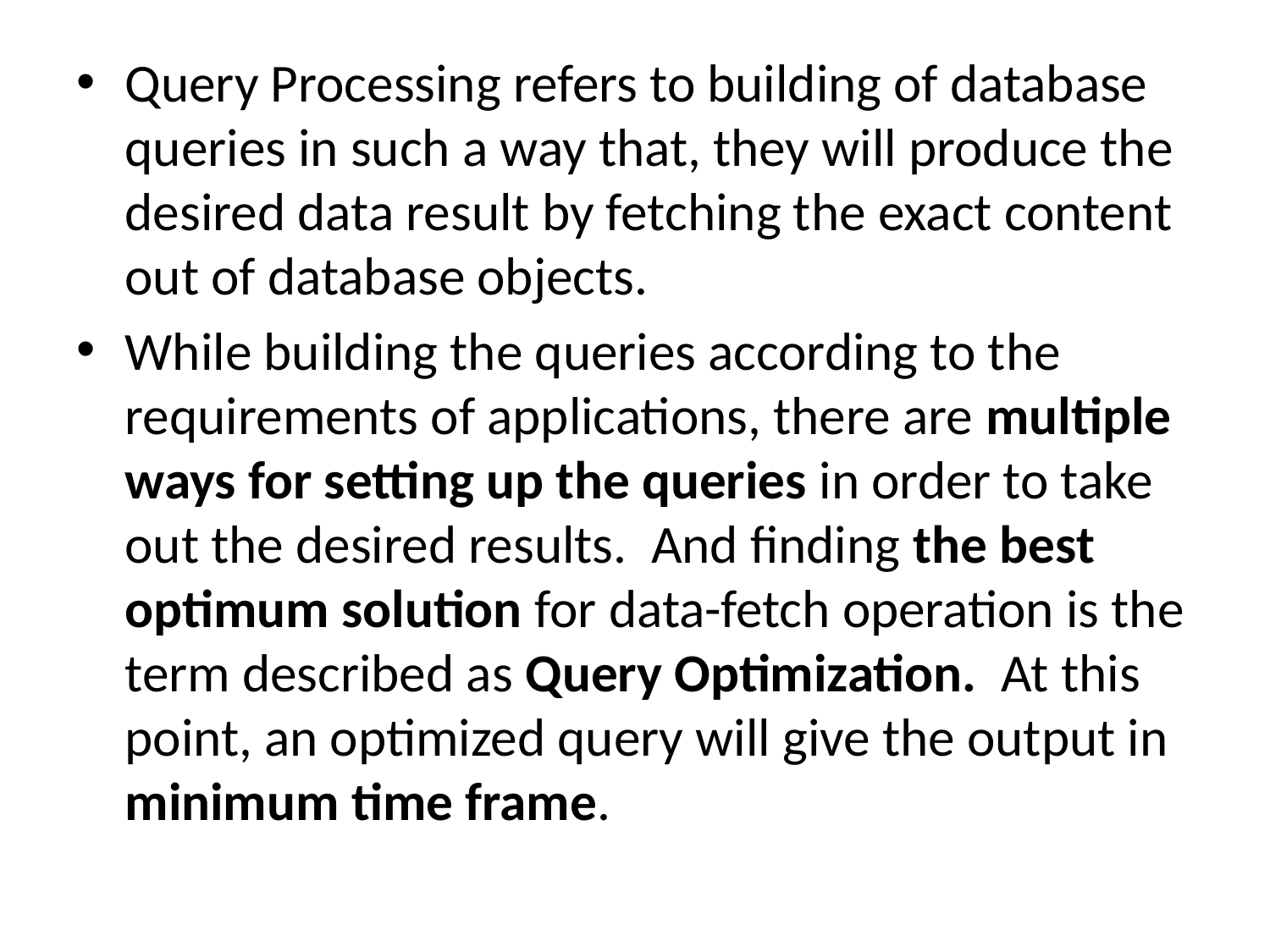

Query Processing refers to building of database queries in such a way that, they will produce the desired data result by fetching the exact content out of database objects.
While building the queries according to the requirements of applications, there are multiple ways for setting up the queries in order to take out the desired results.  And finding the best optimum solution for data-fetch operation is the term described as Query Optimization.  At this point, an optimized query will give the output in minimum time frame.